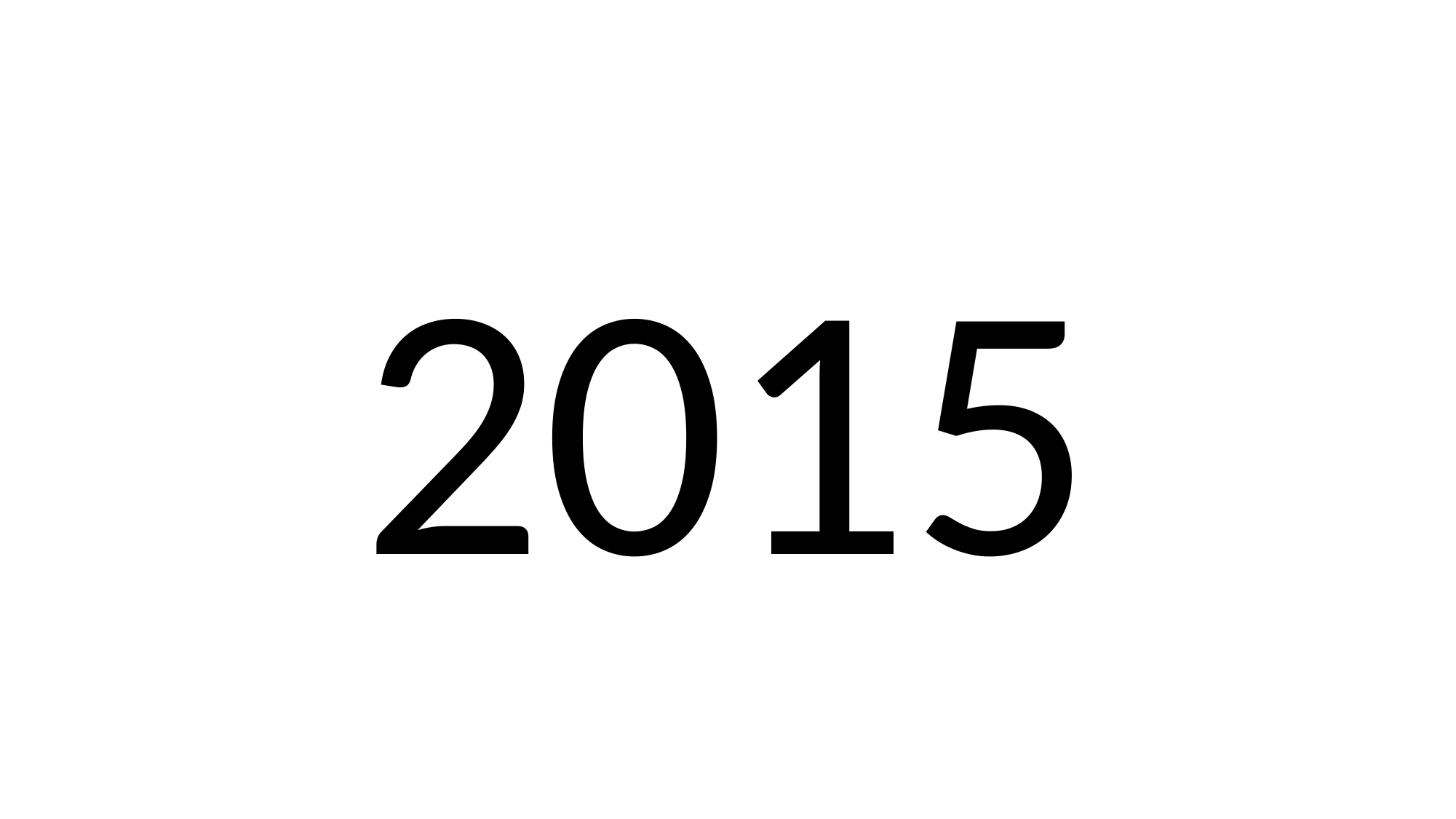

1958
1965
1975
1985
1995
2005
2015
1/20/2016
NWCPP 2016 C++ Coroutines
11